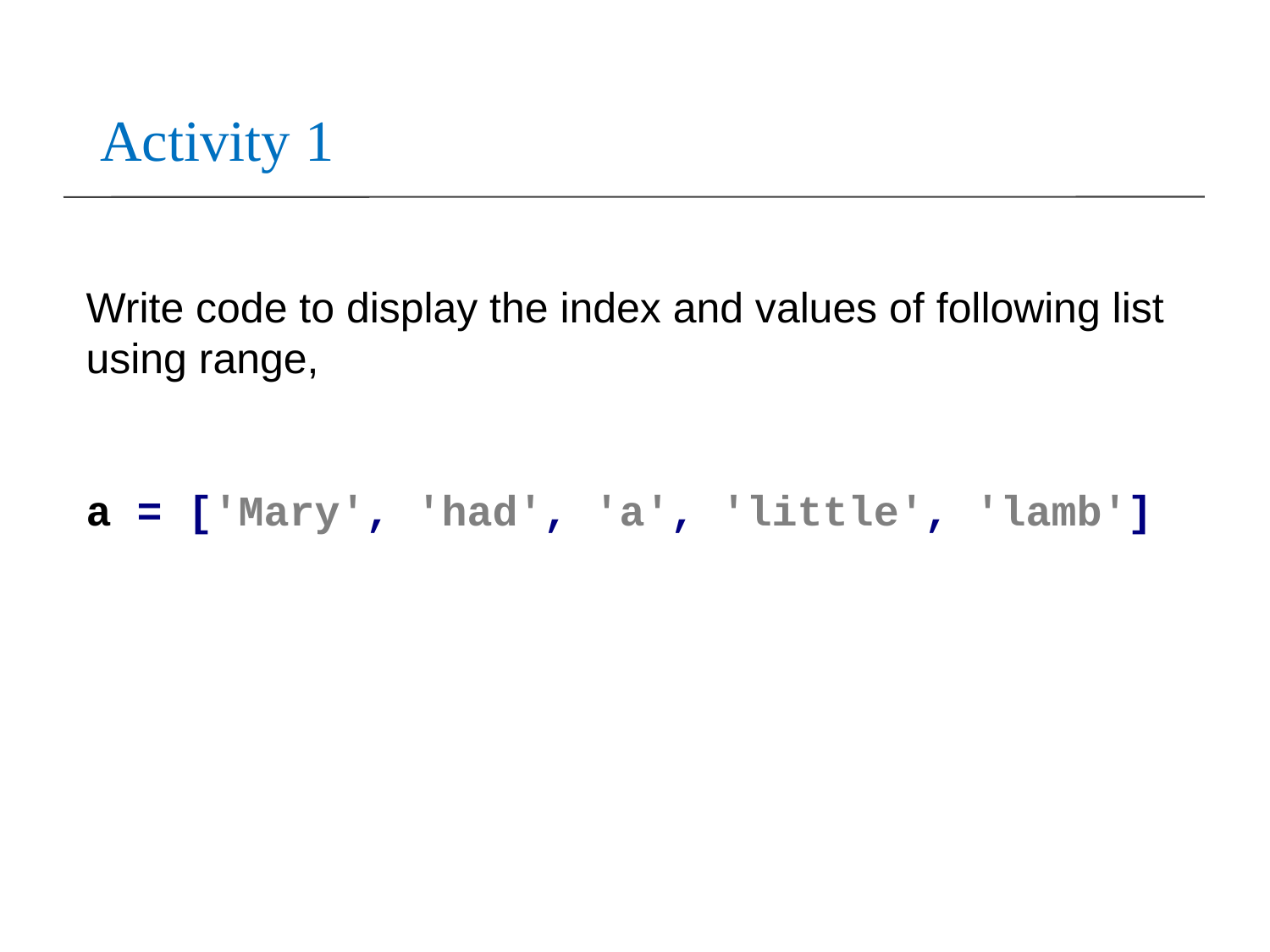

# Activity 1
Write code to display the index and values of following list using range,

a = ['Mary', 'had', 'a', 'little', 'lamb']